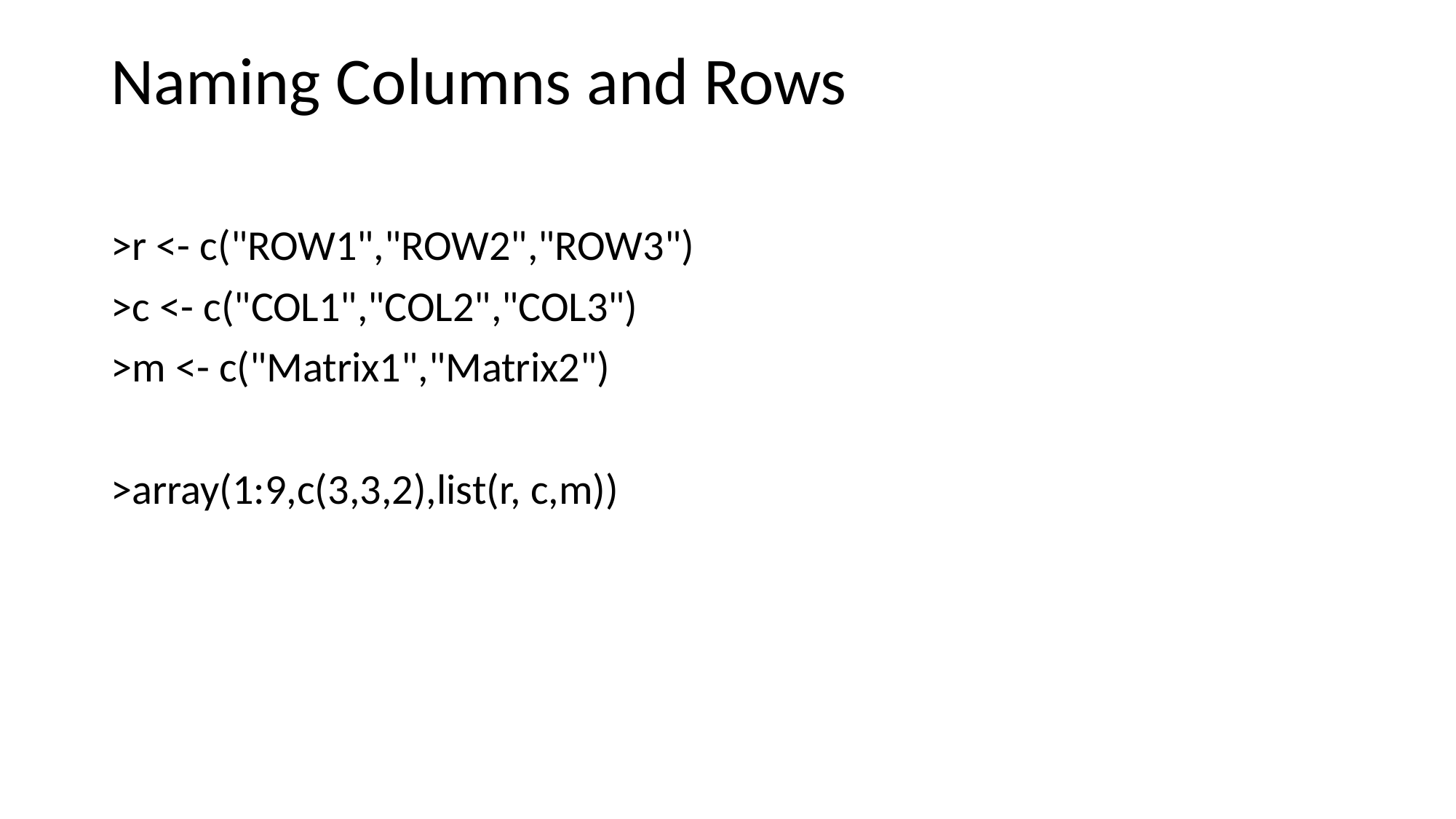

# Naming Columns and Rows
>r <- c("ROW1","ROW2","ROW3")
>c <- c("COL1","COL2","COL3")
>m <- c("Matrix1","Matrix2")

>array(1:9,c(3,3,2),list(r, c,m))